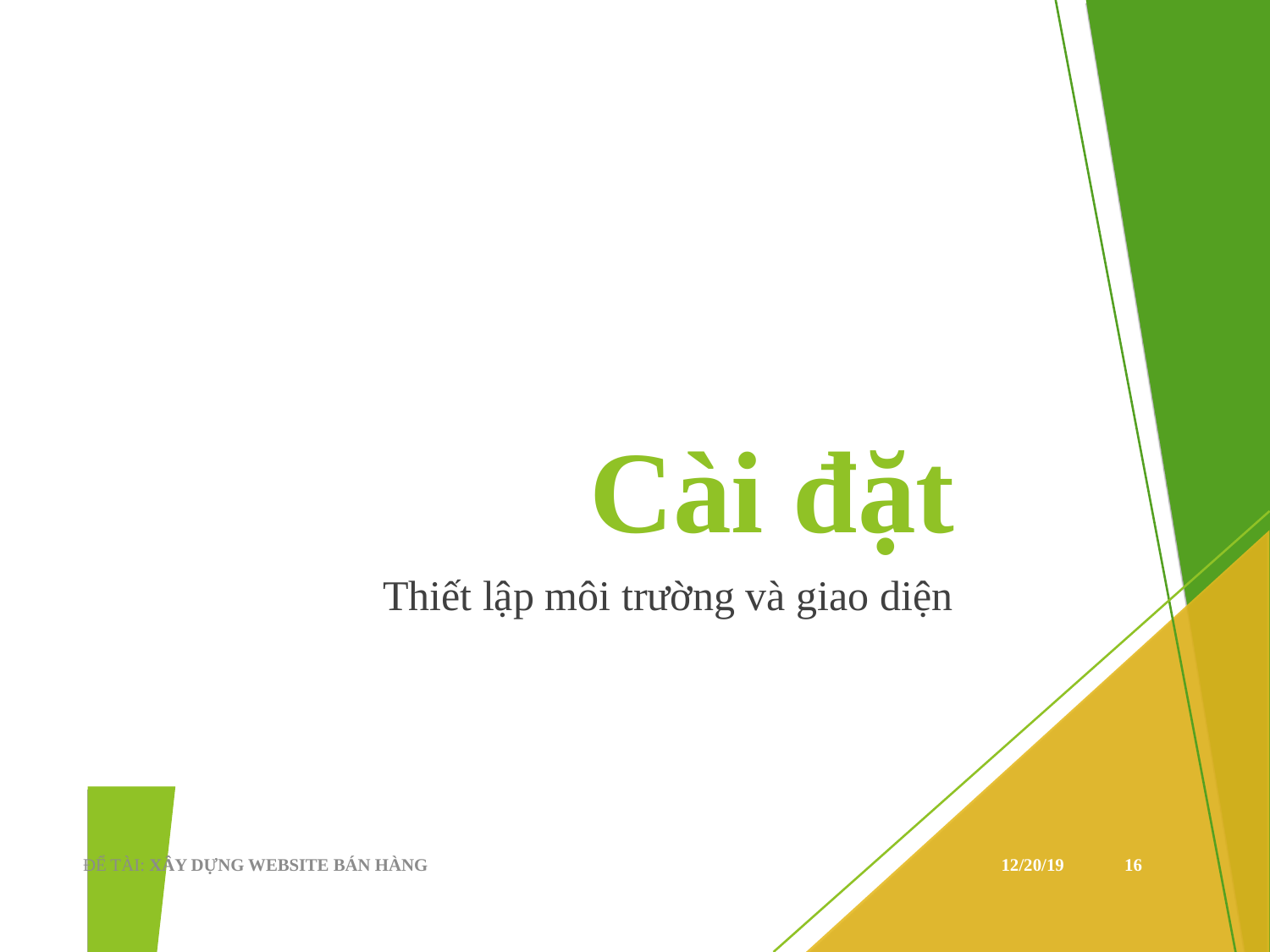

Cài đặt

Thiết lập môi trường và giao diện

ĐỂ TÀI: XÂY DỰNG WEBSITE BÁN HÀNG
12/20/19
16